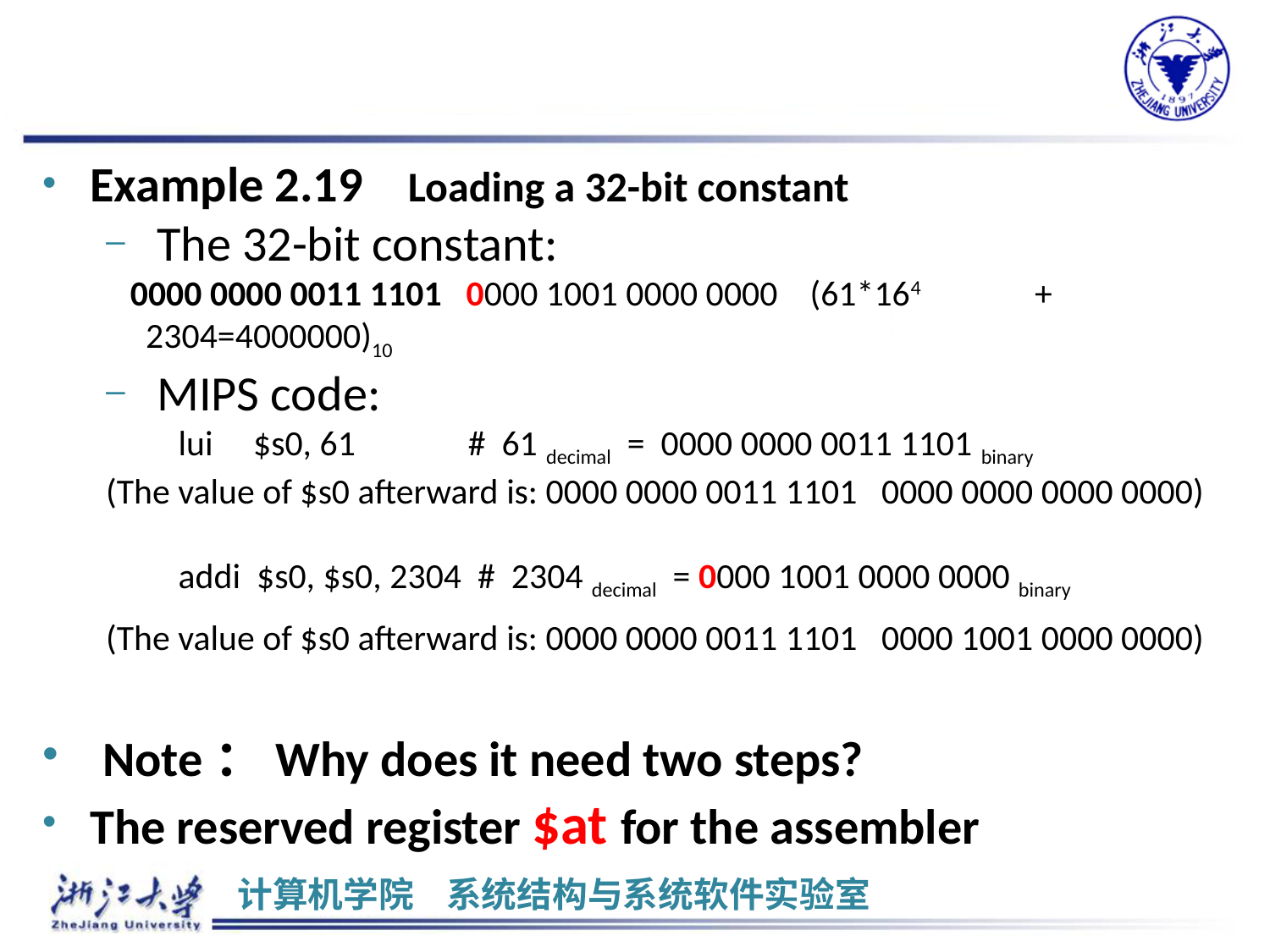

Example 2.19    Loading a 32-bit constant
 The 32-bit constant:
   0000 0000 0011 1101   0000 1001 0000 0000    (61*164	+ 2304=4000000)10
 MIPS code:
         lui     $s0, 61              #  61 decimal  =  0000 0000 0011 1101 binary
(The value of $s0 afterward is: 0000 0000 0011 1101   0000 0000 0000 0000)

         addi  $s0, $s0, 2304  #  2304 decimal  = 0000 1001 0000 0000 binary
(The value of $s0 afterward is: 0000 0000 0011 1101   0000 1001 0000 0000)

 Note：Why does it need two steps?
The reserved register $at for the assembler